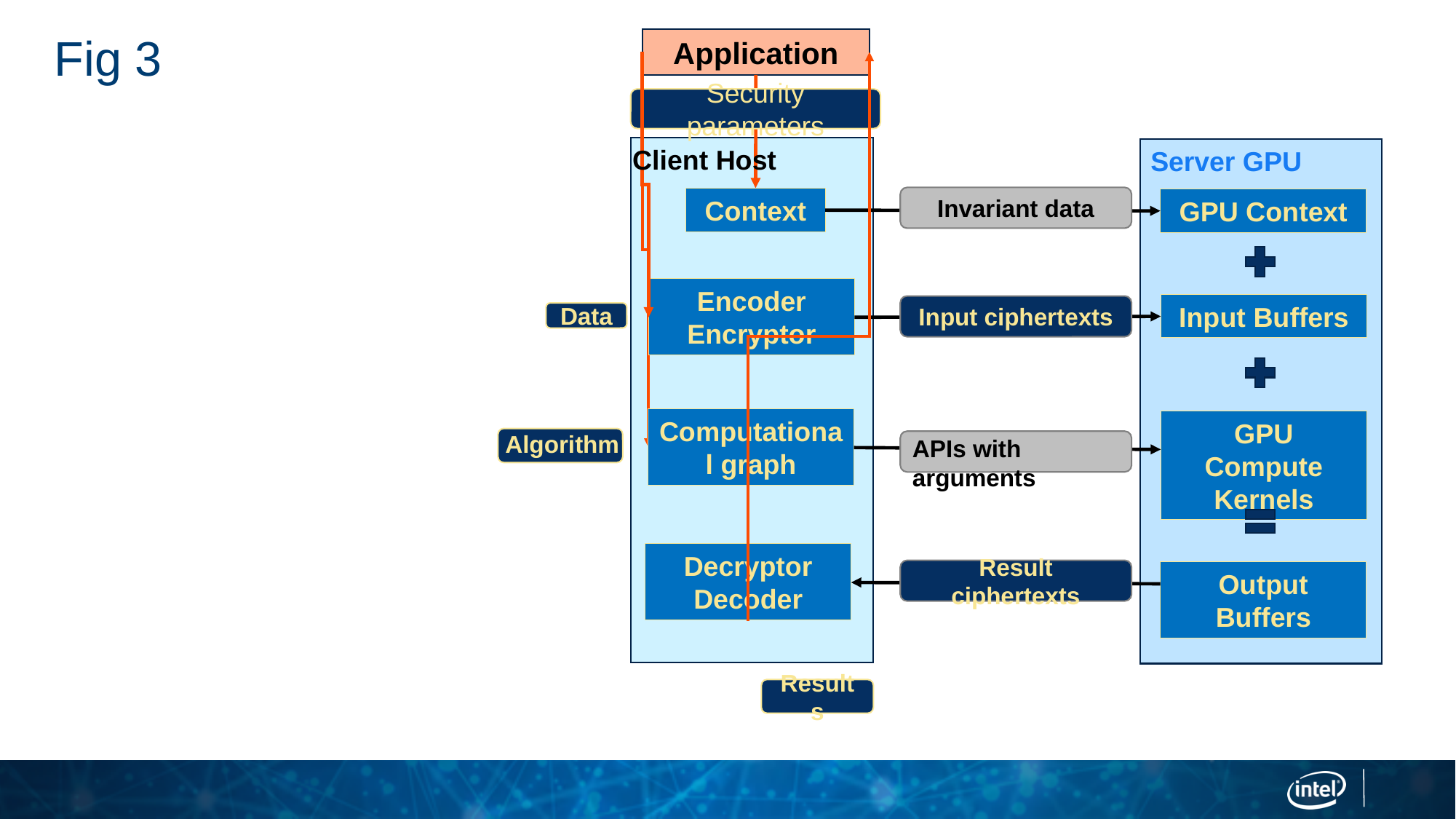

# Fig 3
Application
Security parameters

Server GPU
GPU Context

Input Buffers

GPU Compute Kernels

Output Buffers
Invariant data
Context
Encoder
Encryptor
Input ciphertexts
Data
Computational graph
APIs with arguments

Decryptor
Decoder
Result ciphertexts
Results
Client Host

Algorithm